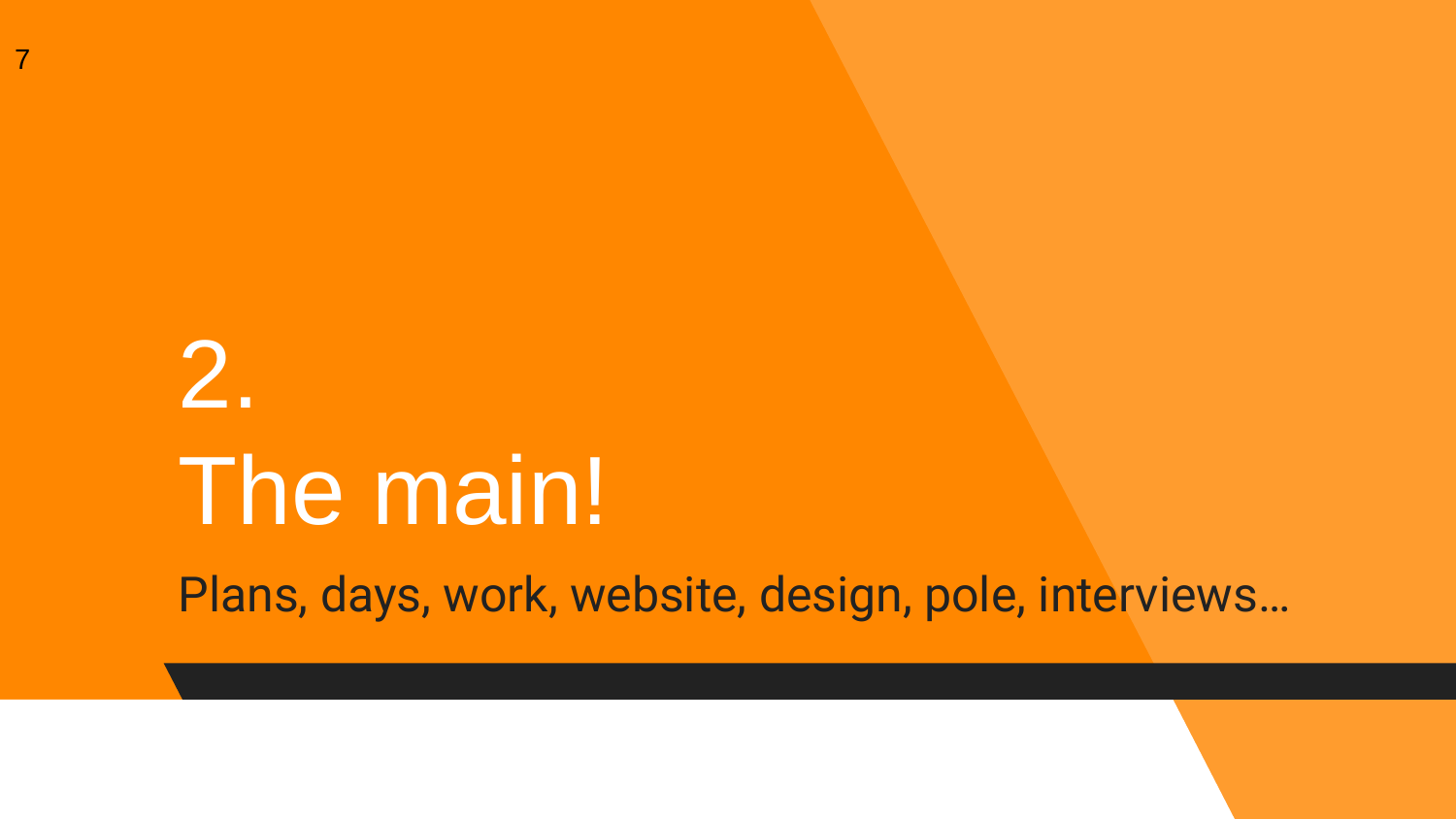

7
# 2.
The main!
Plans, days, work, website, design, pole, interviews…